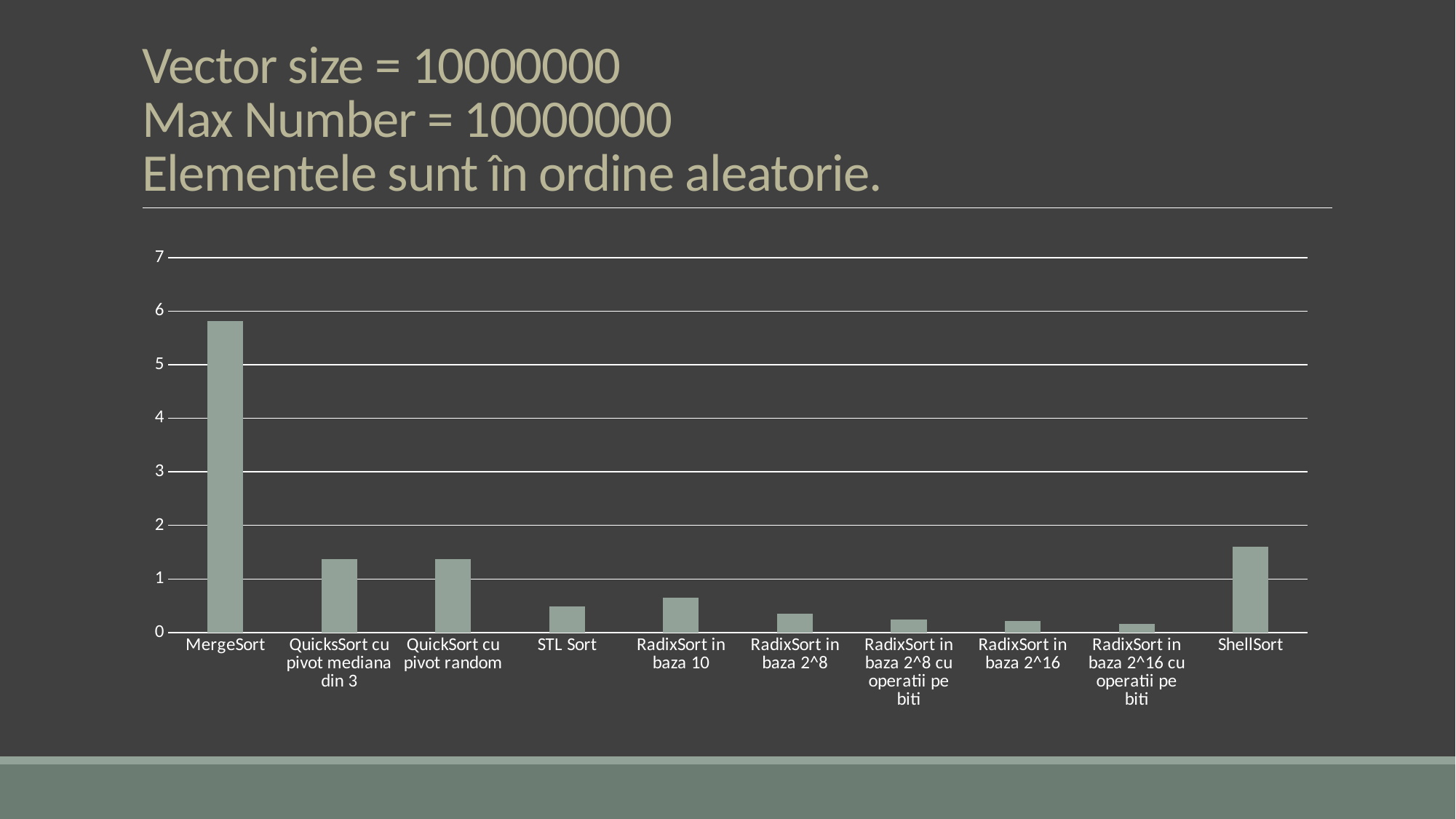

# Vector size = 10000000 Max Number = 10000000 Elementele sunt în ordine aleatorie.

### Chart

| Category | Column1 |
|---|---|
| MergeSort | 5.8203 |
| QuicksSort cu pivot mediana din 3 | 1.36555 |
| QuickSort cu pivot random | 1.36717 |
| STL Sort | 0.491283 |
| RadixSort in baza 10 | 0.6536 |
| RadixSort in baza 2^8 | 0.3459 |
| RadixSort in baza 2^8 cu operatii pe biti | 0.246677 |
| RadixSort in baza 2^16 | 0.215756 |
| RadixSort in baza 2^16 cu operatii pe biti | 0.155948 |
| ShellSort | 1.60415 |